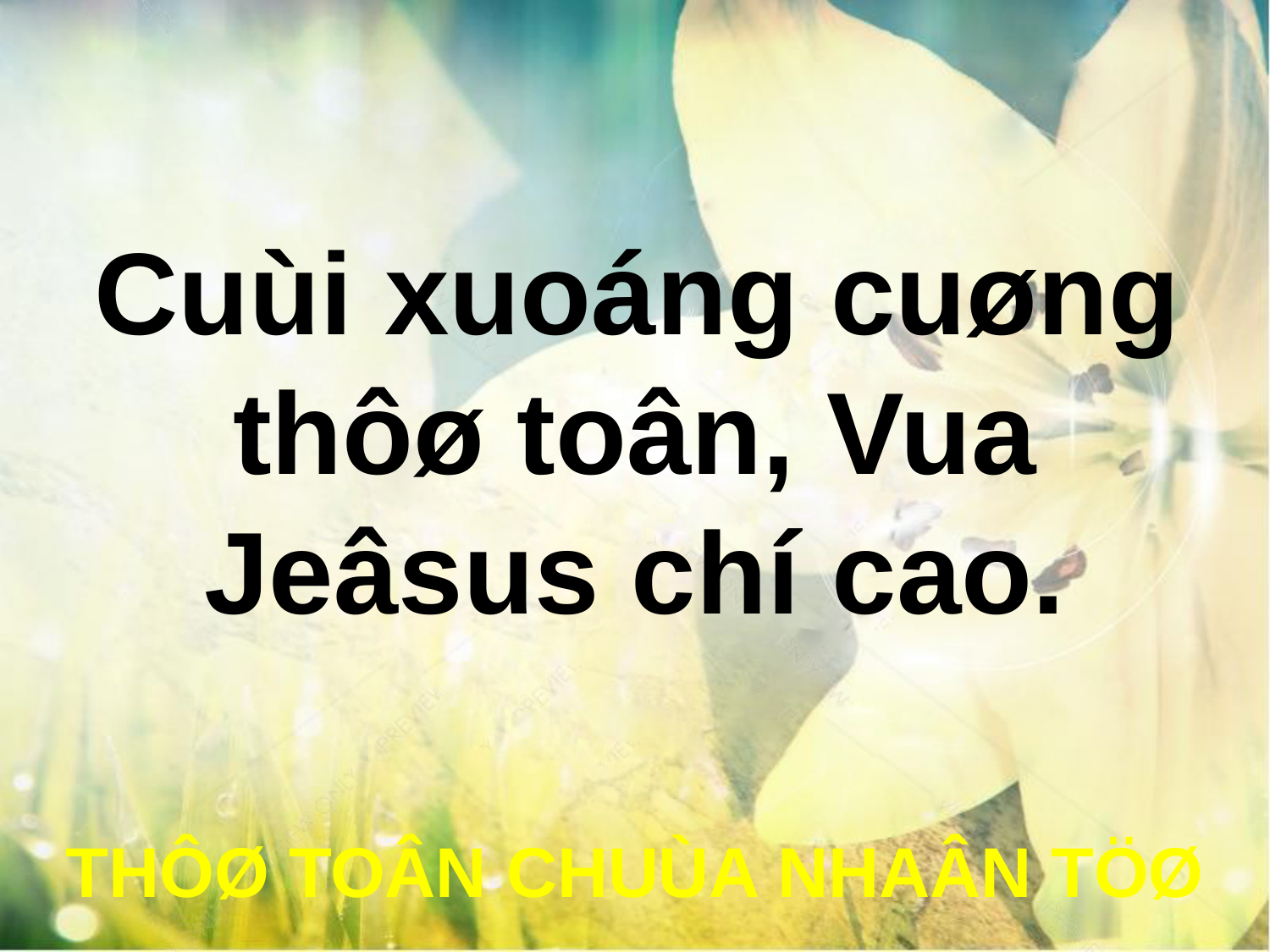

Cuùi xuoáng cuøng
thôø toân, Vua
Jeâsus chí cao.
THÔØ TOÂN CHUÙA NHAÂN TÖØ